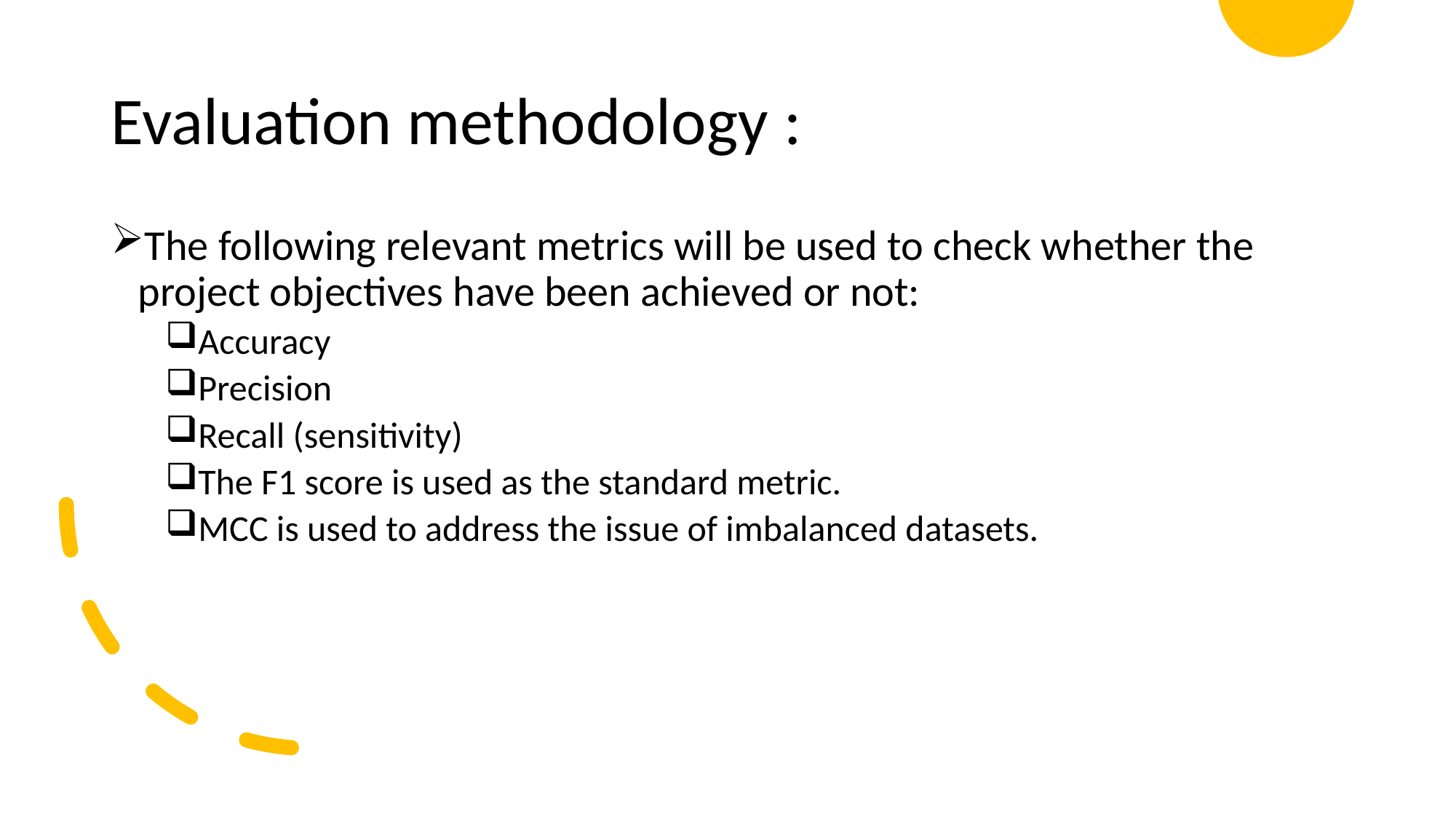

# Evaluation methodology :
The following relevant metrics will be used to check whether the project objectives have been achieved or not:
Accuracy
Precision
Recall (sensitivity)
The F1 score is used as the standard metric.
MCC is used to address the issue of imbalanced datasets.